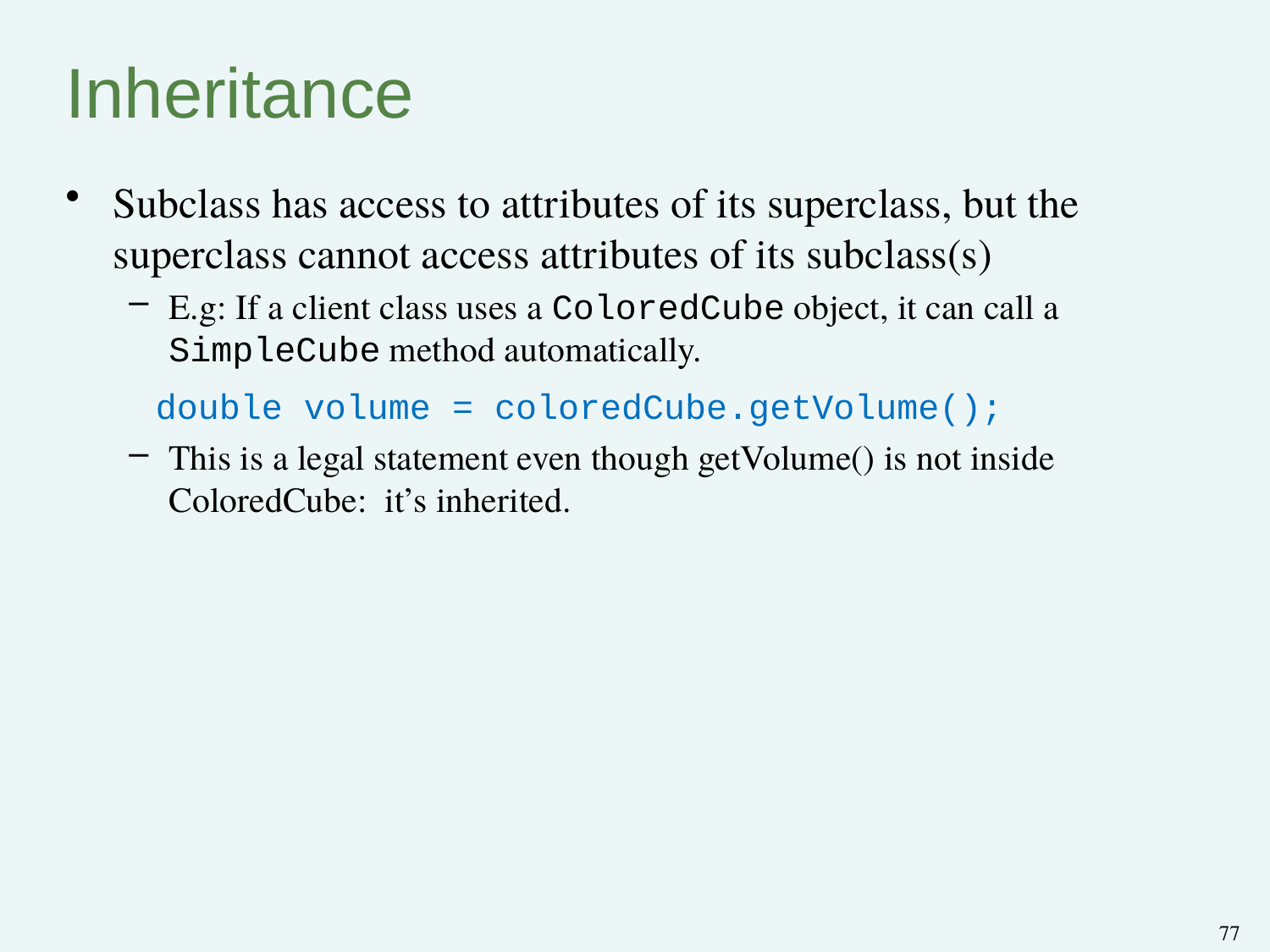

# Inheritance
Subclass has access to attributes of its superclass, but the superclass cannot access attributes of its subclass(s)
E.g: If a client class uses a ColoredCube object, it can call a SimpleCube method automatically.
	    double volume = coloredCube.getVolume();
This is a legal statement even though getVolume() is not inside ColoredCube:  it’s inherited.